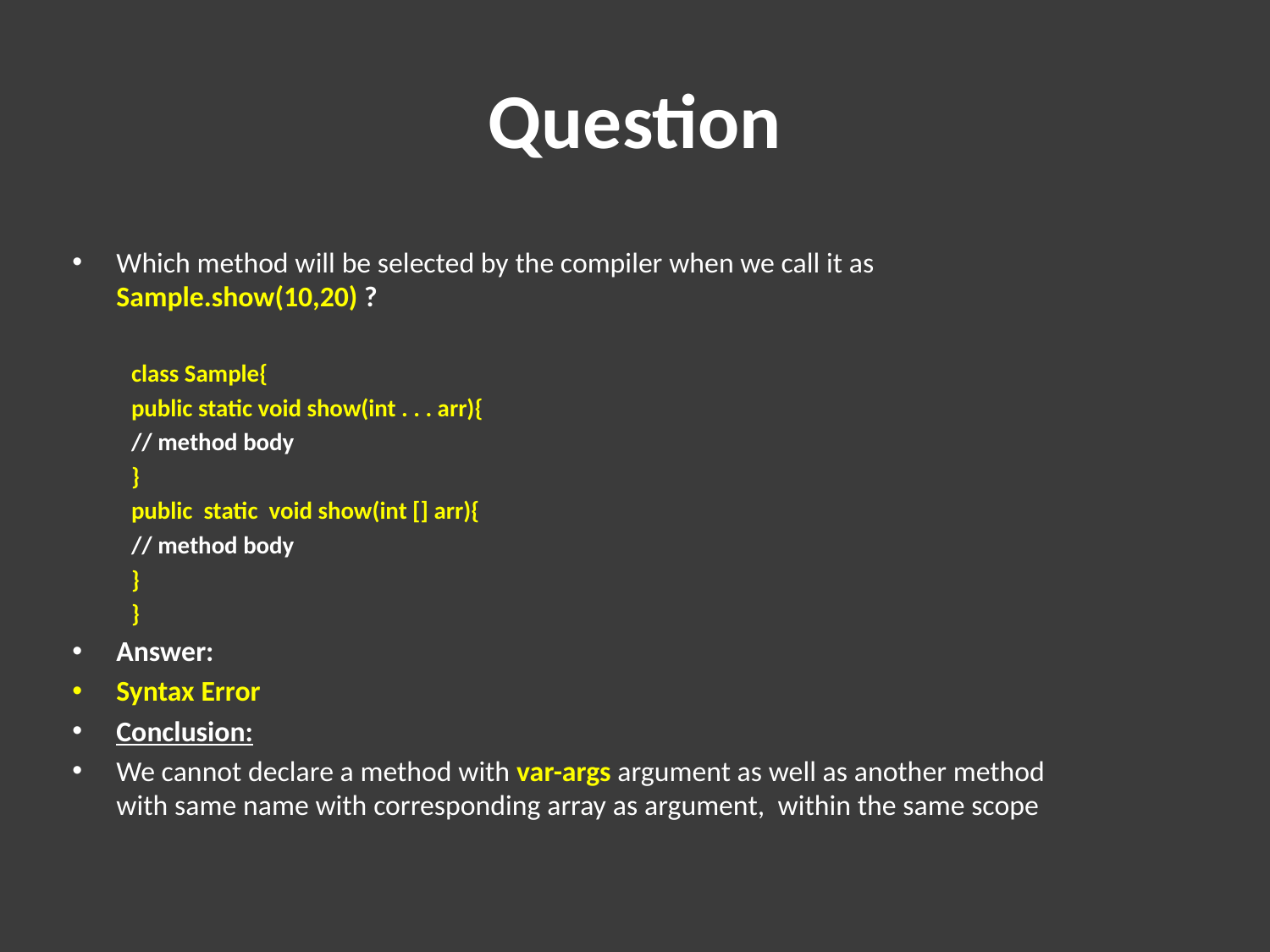

# Question
Which method will be selected by the compiler when we call it as  Sample.show(10,20) ?

class Sample{
public static void show(int . . . arr){
// method body
}
public  static  void show(int [] arr){
// method body
}
}
Answer:
Syntax Error
Conclusion:
We cannot declare a method with var-args argument as well as another method with same name with corresponding array as argument,  within the same scope